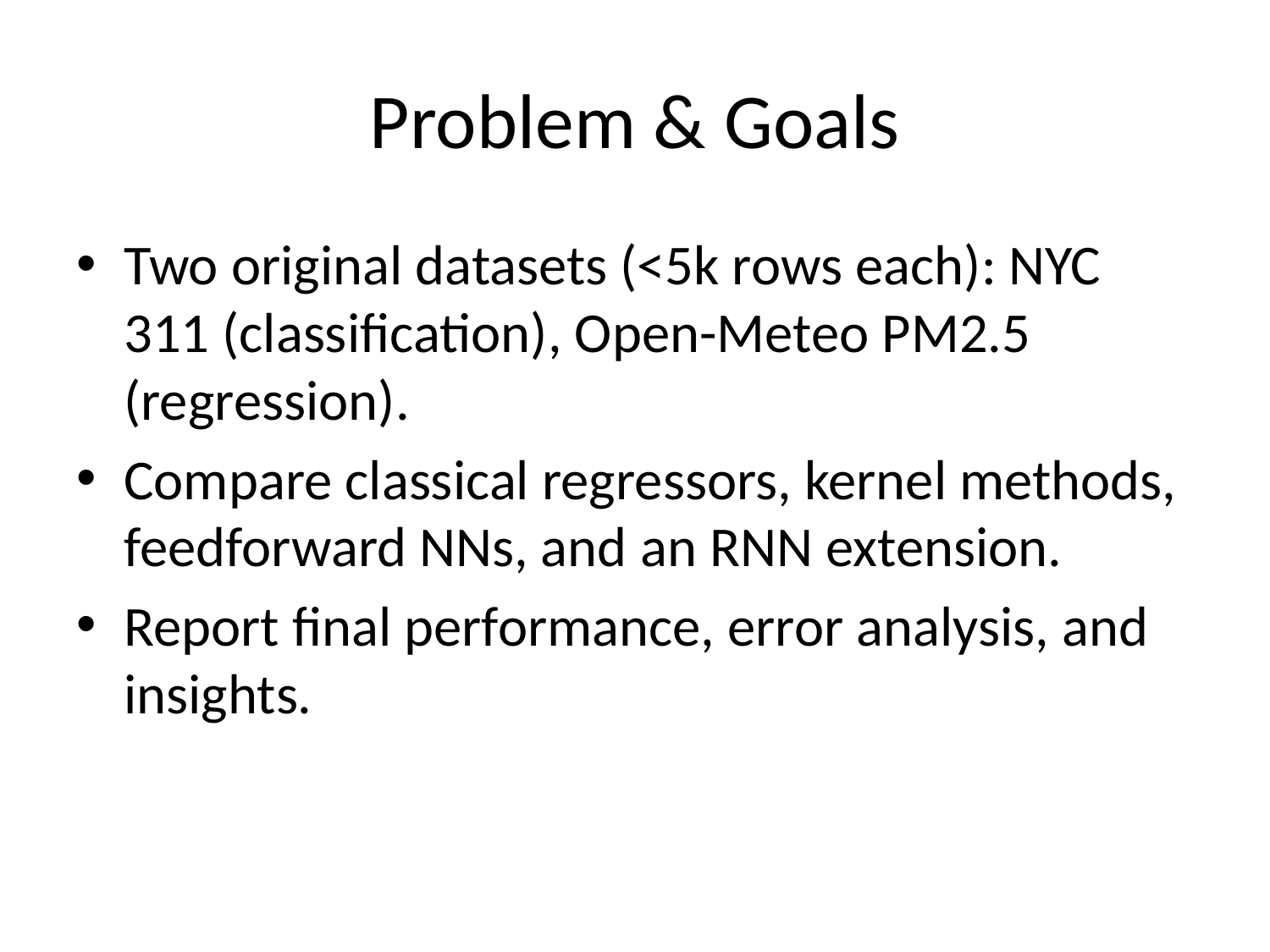

# Problem & Goals
Two original datasets (<5k rows each): NYC 311 (classification), Open-Meteo PM2.5 (regression).
Compare classical regressors, kernel methods, feedforward NNs, and an RNN extension.
Report final performance, error analysis, and insights.